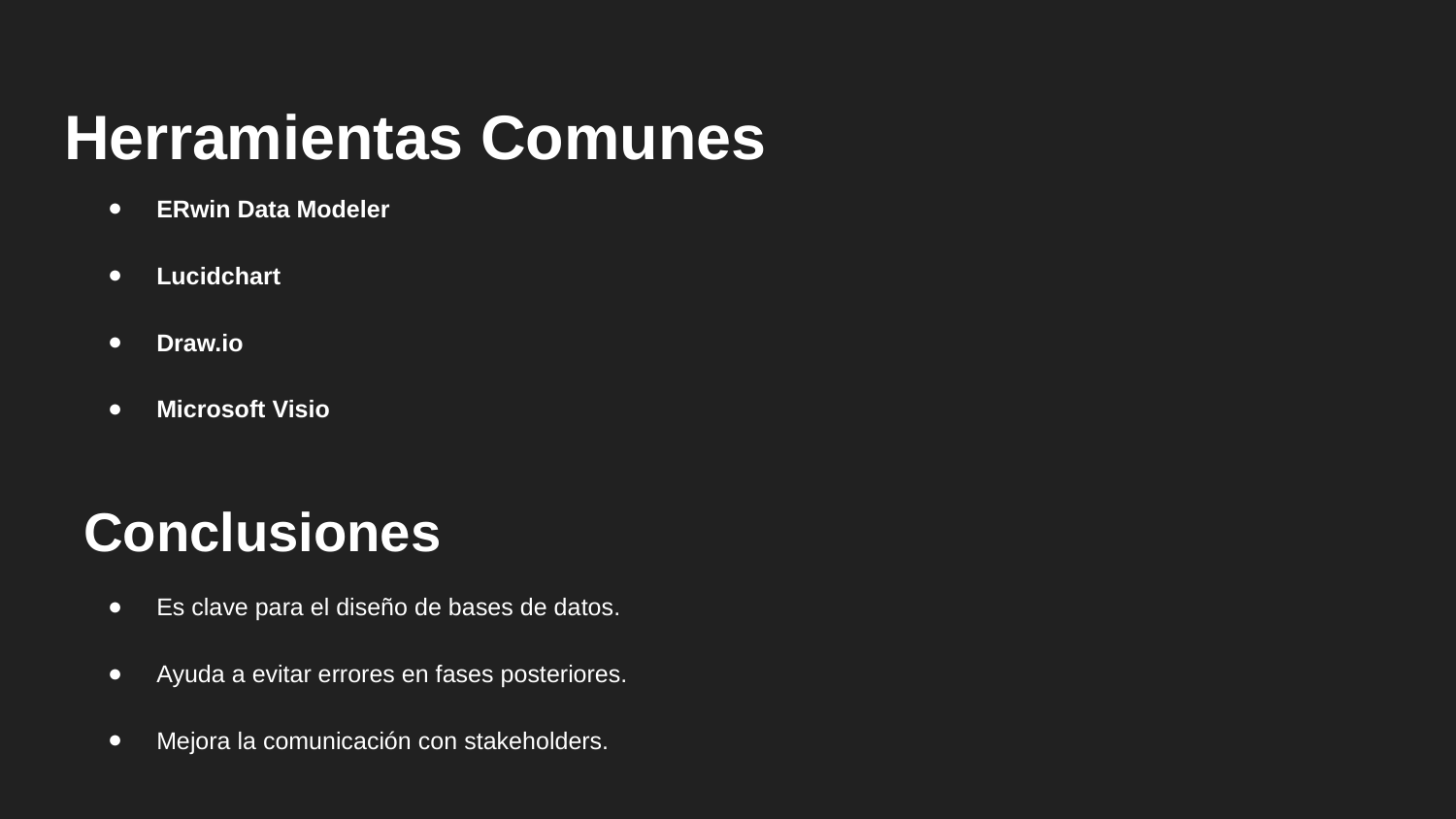

# Herramientas Comunes

ERwin Data Modeler
Lucidchart
Draw.io
Microsoft Visio

Conclusiones
Es clave para el diseño de bases de datos.
Ayuda a evitar errores en fases posteriores.
Mejora la comunicación con stakeholders.